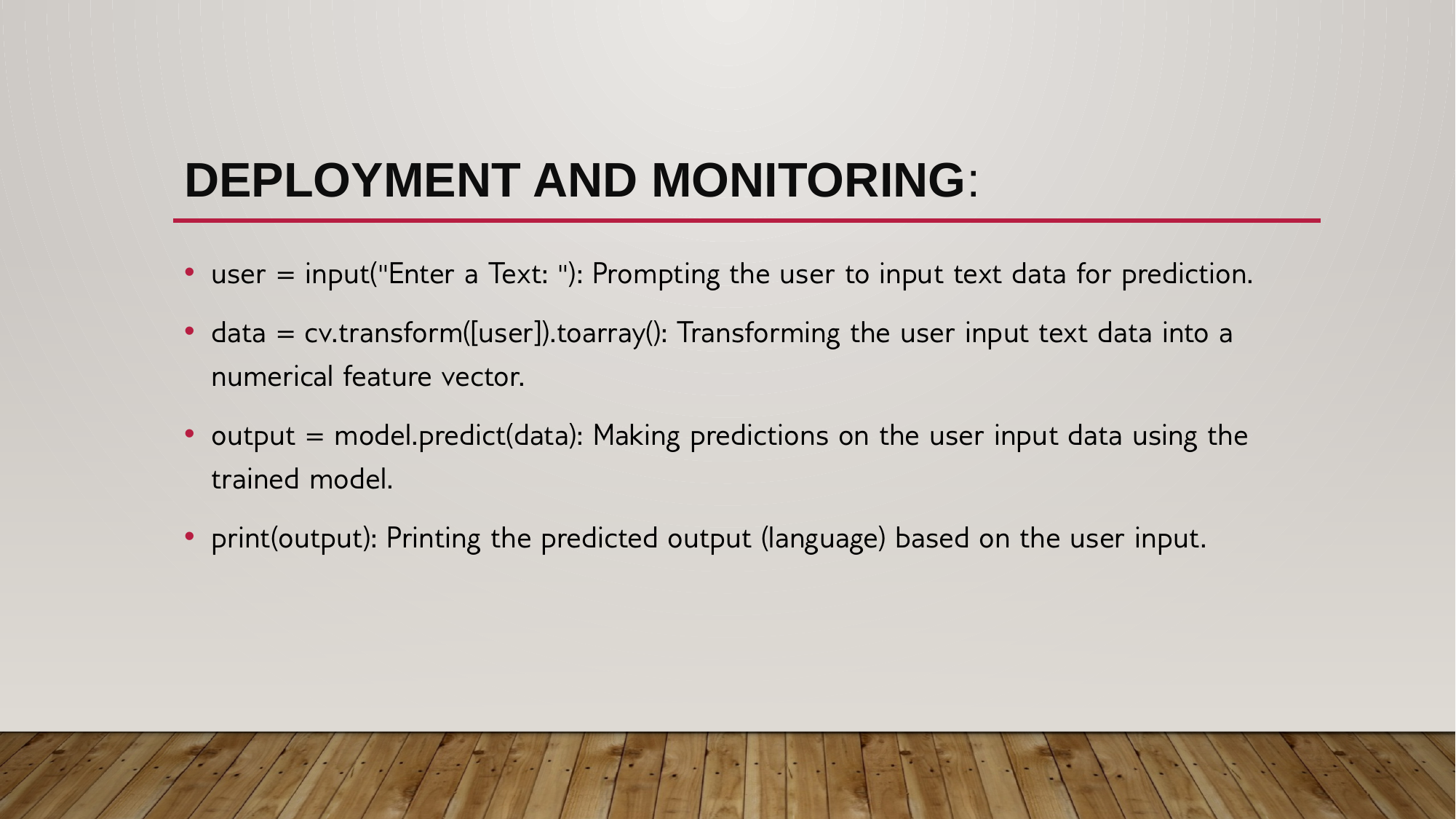

# Deployment and Monitoring:
user = input("Enter a Text: "): Prompting the user to input text data for prediction.
data = cv.transform([user]).toarray(): Transforming the user input text data into a numerical feature vector.
output = model.predict(data): Making predictions on the user input data using the trained model.
print(output): Printing the predicted output (language) based on the user input.